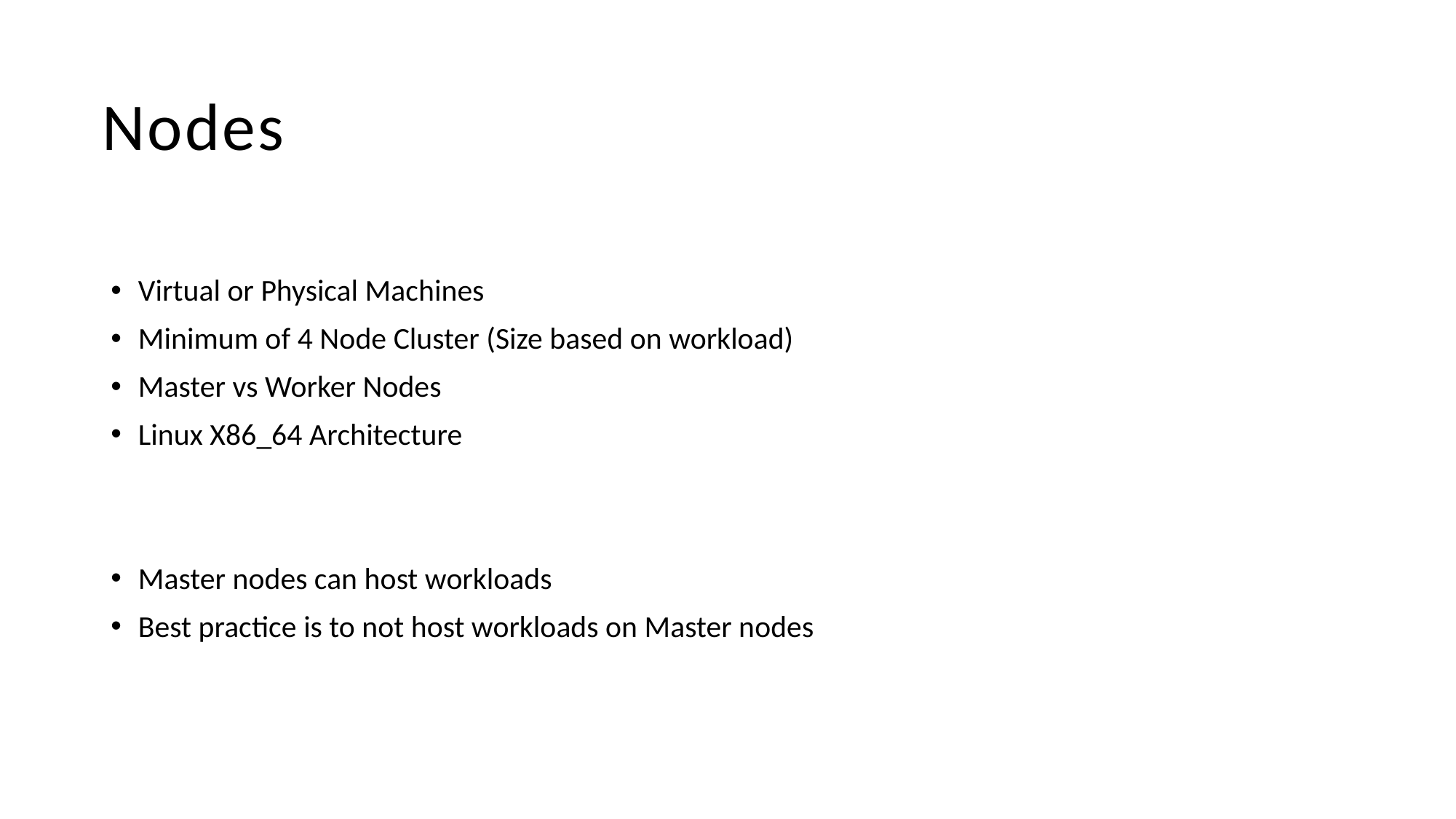

# Nodes

Virtual or Physical Machines
Minimum of 4 Node Cluster (Size based on workload)
Master vs Worker Nodes
Linux X86_64 Architecture

Master nodes can host workloads
Best practice is to not host workloads on Master nodes